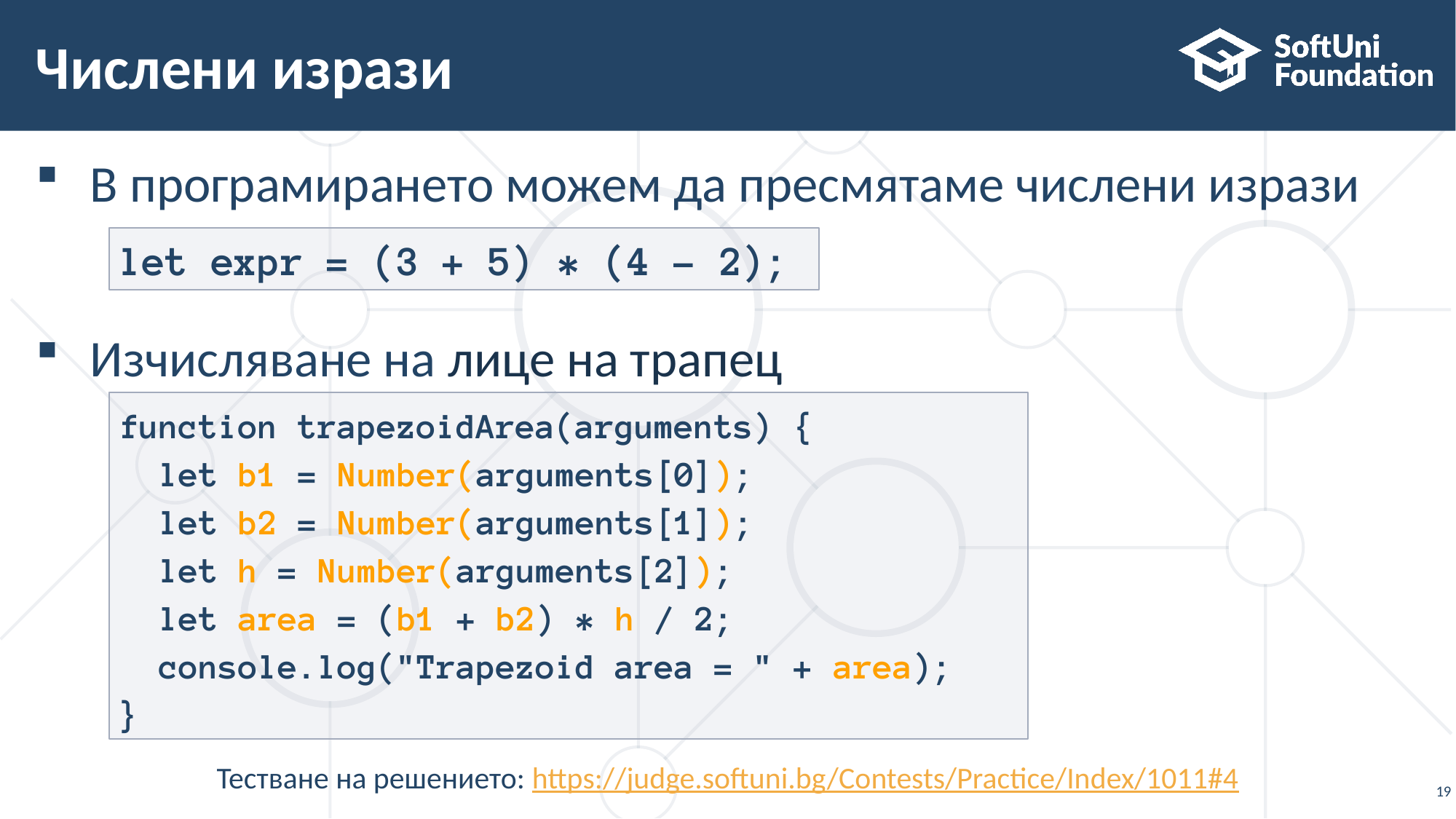

# Числени изрази
В програмирането можем да пресмятаме числени изрази

Изчисляване на лице на трапец

let expr = (3 + 5) * (4 – 2);
function trapezoidArea(arguments) {
  let b1 = Number(arguments[0]);
  let b2 = Number(arguments[1]);
  let h = Number(arguments[2]);
  let area = (b1 + b2) * h / 2;
  console.log("Trapezoid area = " + area);
}
Тестване на решението: https://judge.softuni.bg/Contests/Practice/Index/1011#4
19